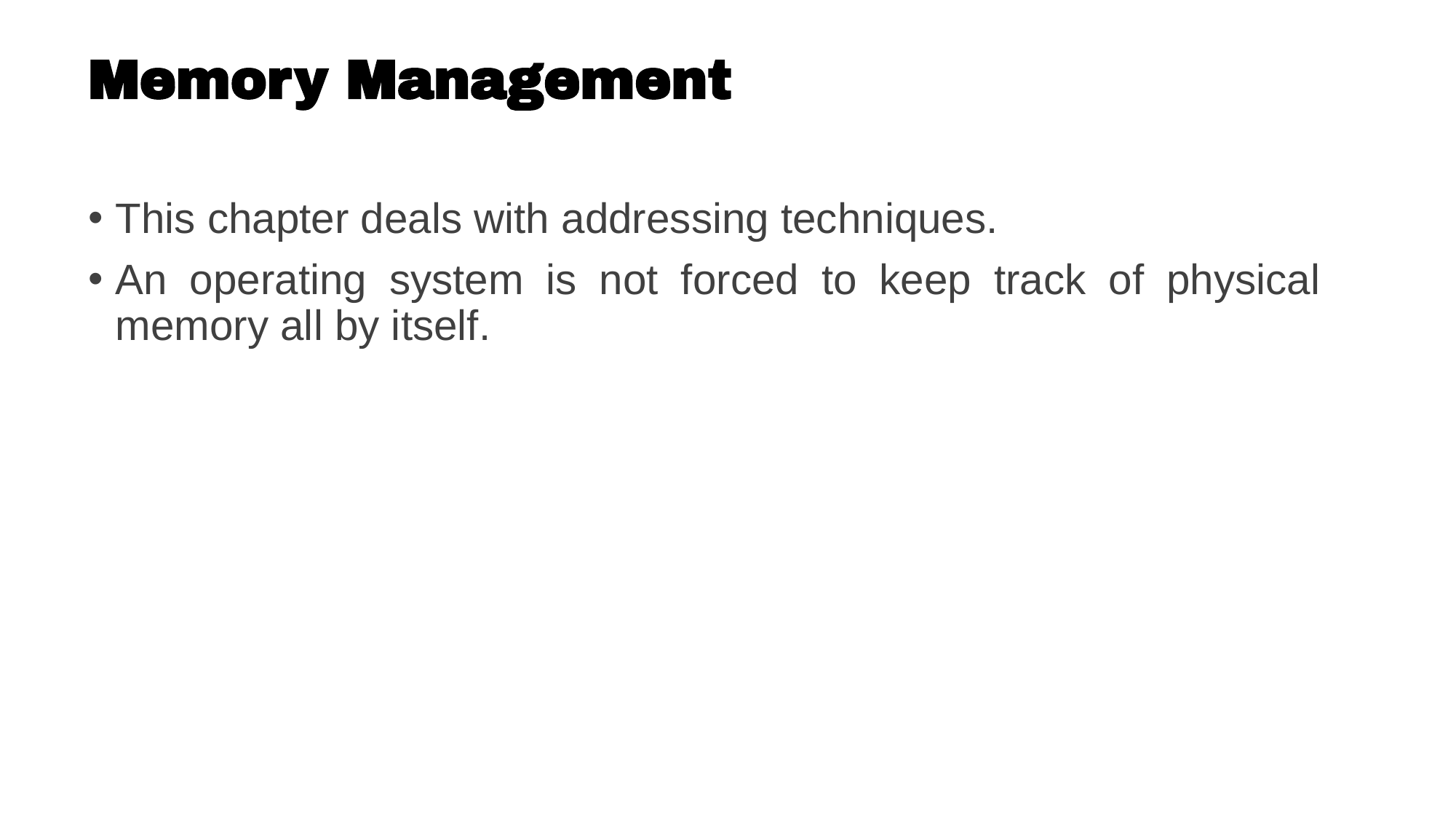

# Memory Management
This chapter deals with addressing techniques.
An operating system is not forced to keep track of physical memory all by itself.